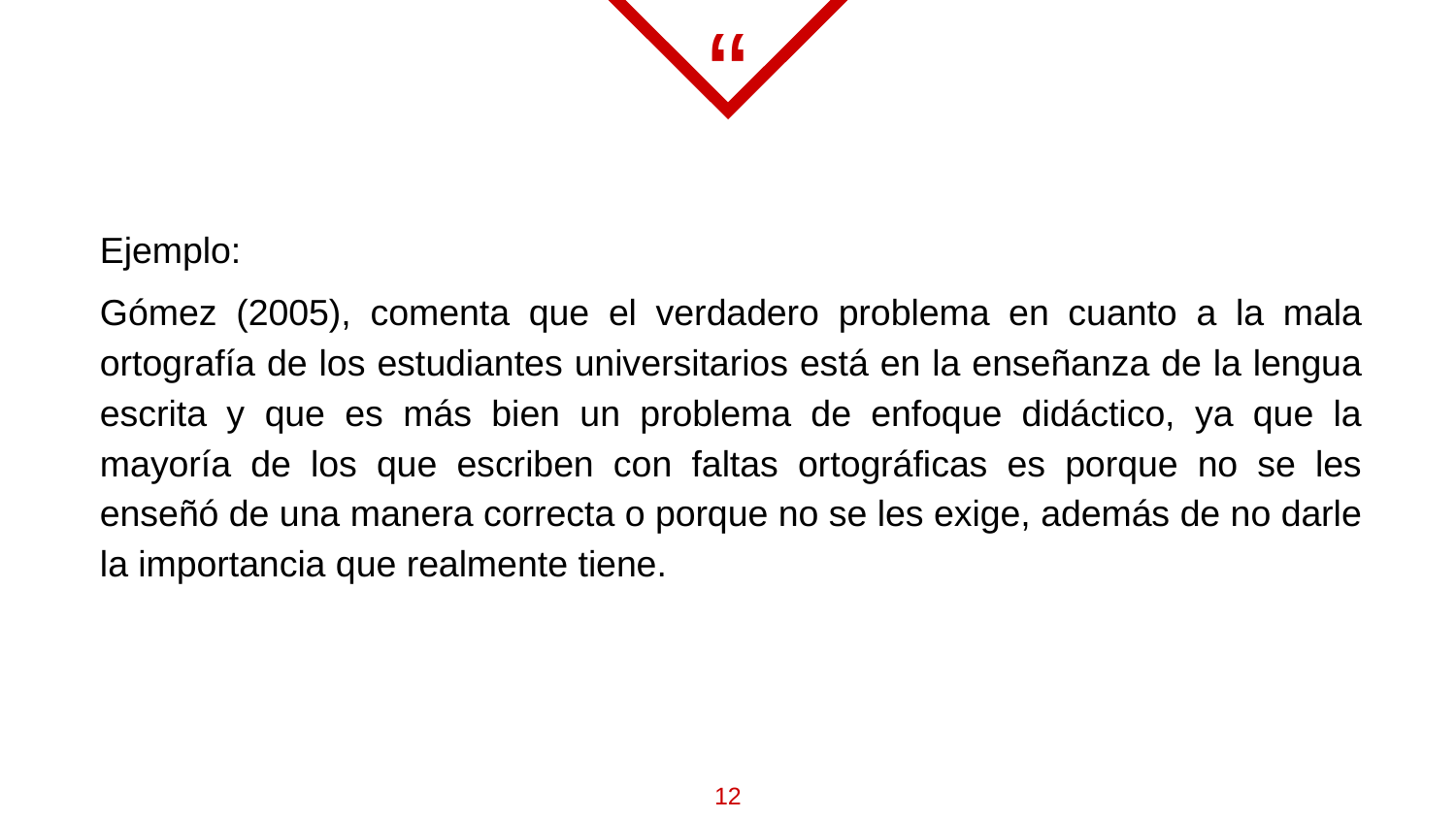

Ejemplo:
Gómez (2005), comenta que el verdadero problema en cuanto a la mala ortografía de los estudiantes universitarios está en la enseñanza de la lengua escrita y que es más bien un problema de enfoque didáctico, ya que la mayoría de los que escriben con faltas ortográficas es porque no se les enseñó de una manera correcta o porque no se les exige, además de no darle la importancia que realmente tiene.

12